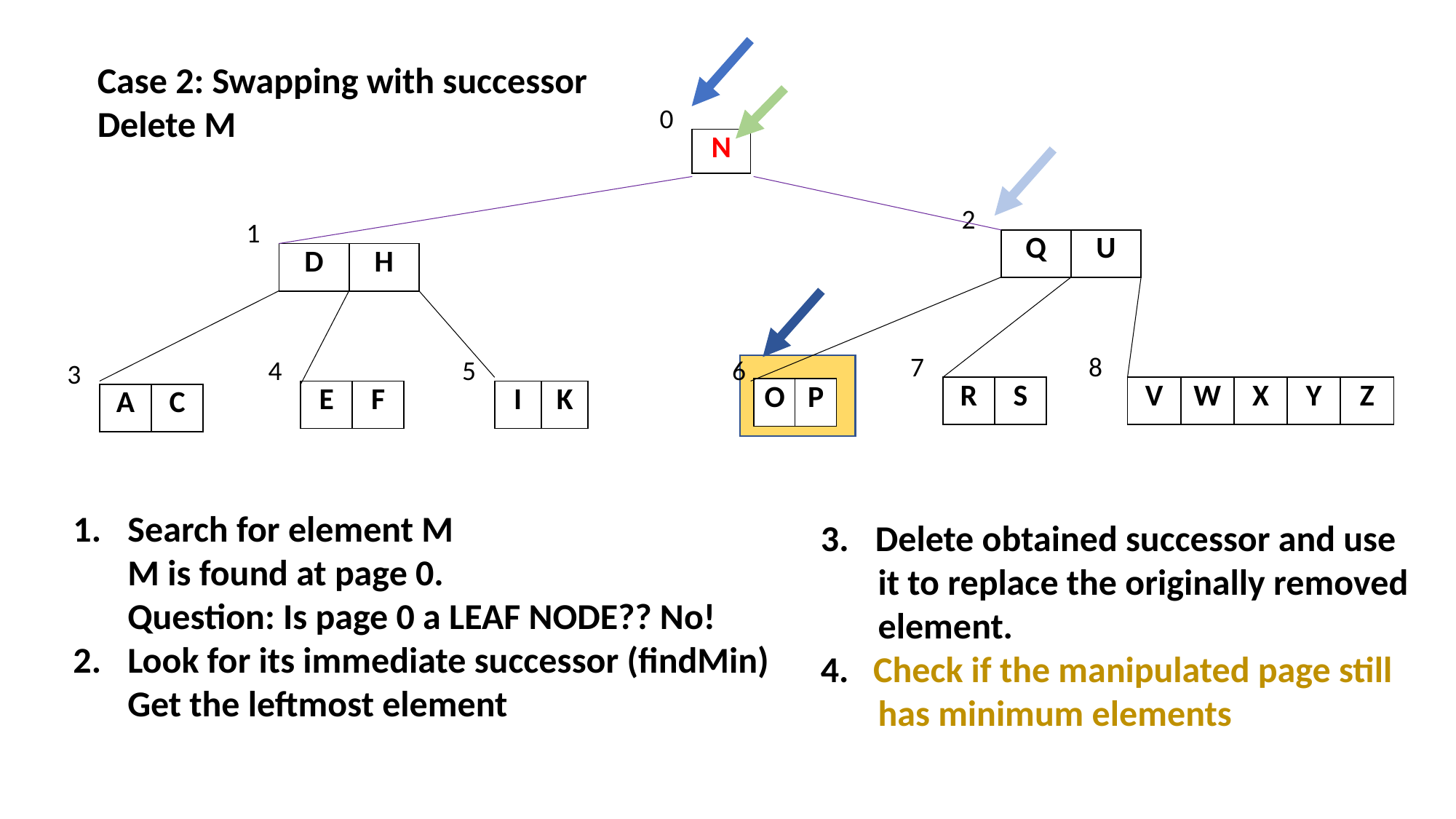

Case 2: Swapping with successor
Delete M
0
| N |
| --- |
2
1
| Q | U |
| --- | --- |
| D | H |
| --- | --- |
7
8
6
4
5
3

| R | S |
| --- | --- |
| V | W | X | Y | Z |
| --- | --- | --- | --- | --- |
| O | P |
| --- | --- |
| E | F |
| --- | --- |
| I | K |
| --- | --- |
| A | C |
| --- | --- |
Search for element M
M is found at page 0.
Question: Is page 0 a LEAF NODE?? No!
Look for its immediate successor (findMin)
Get the leftmost element

Delete obtained successor and use
       it to replace the originally removed
       element.
4.   Check if the manipulated page still
       has minimum elements